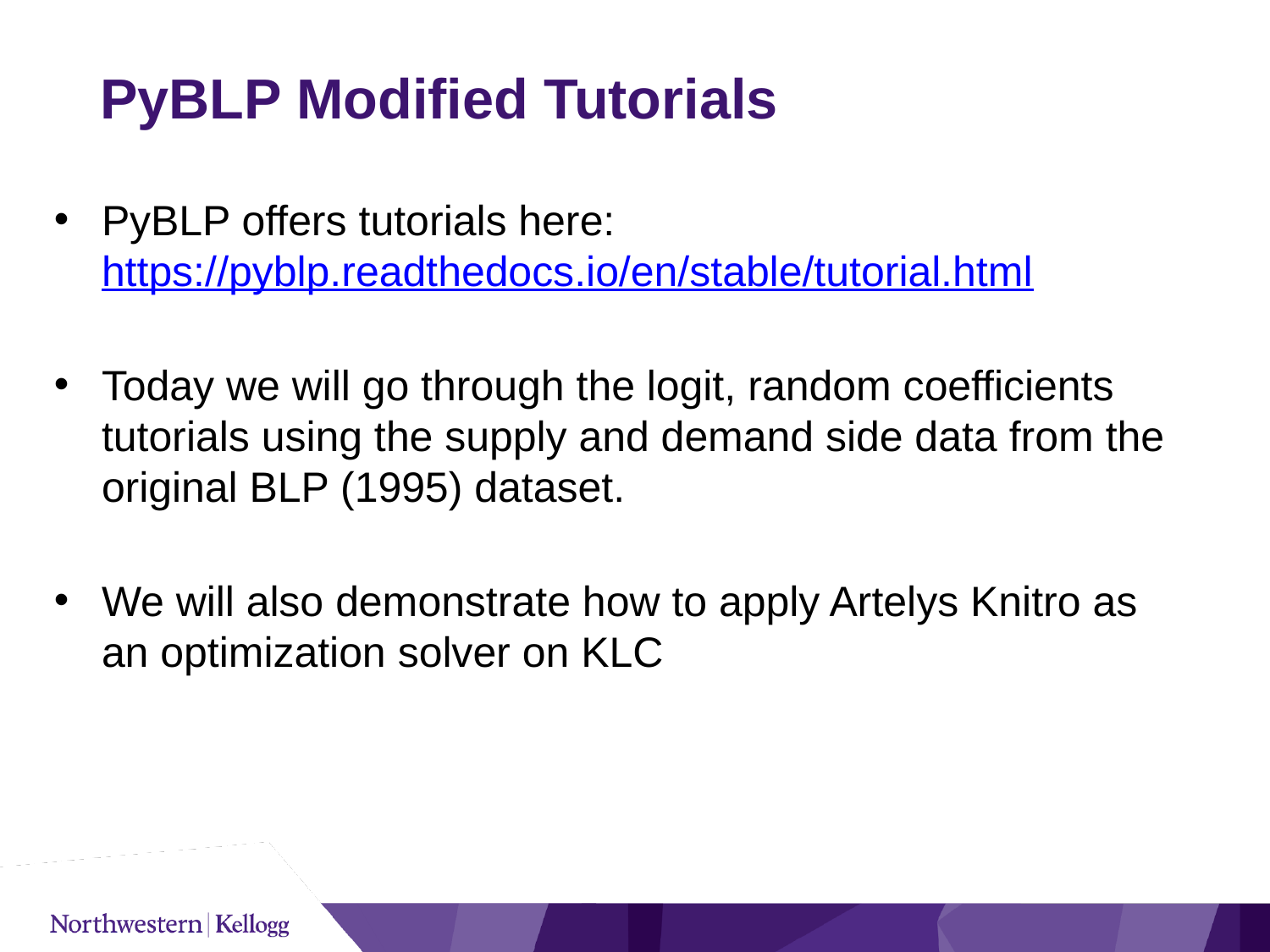

# PyBLP Modified Tutorials
PyBLP offers tutorials here: https://pyblp.readthedocs.io/en/stable/tutorial.html

Today we will go through the logit, random coefficients tutorials using the supply and demand side data from the original BLP (1995) dataset.

We will also demonstrate how to apply Artelys Knitro as an optimization solver on KLC